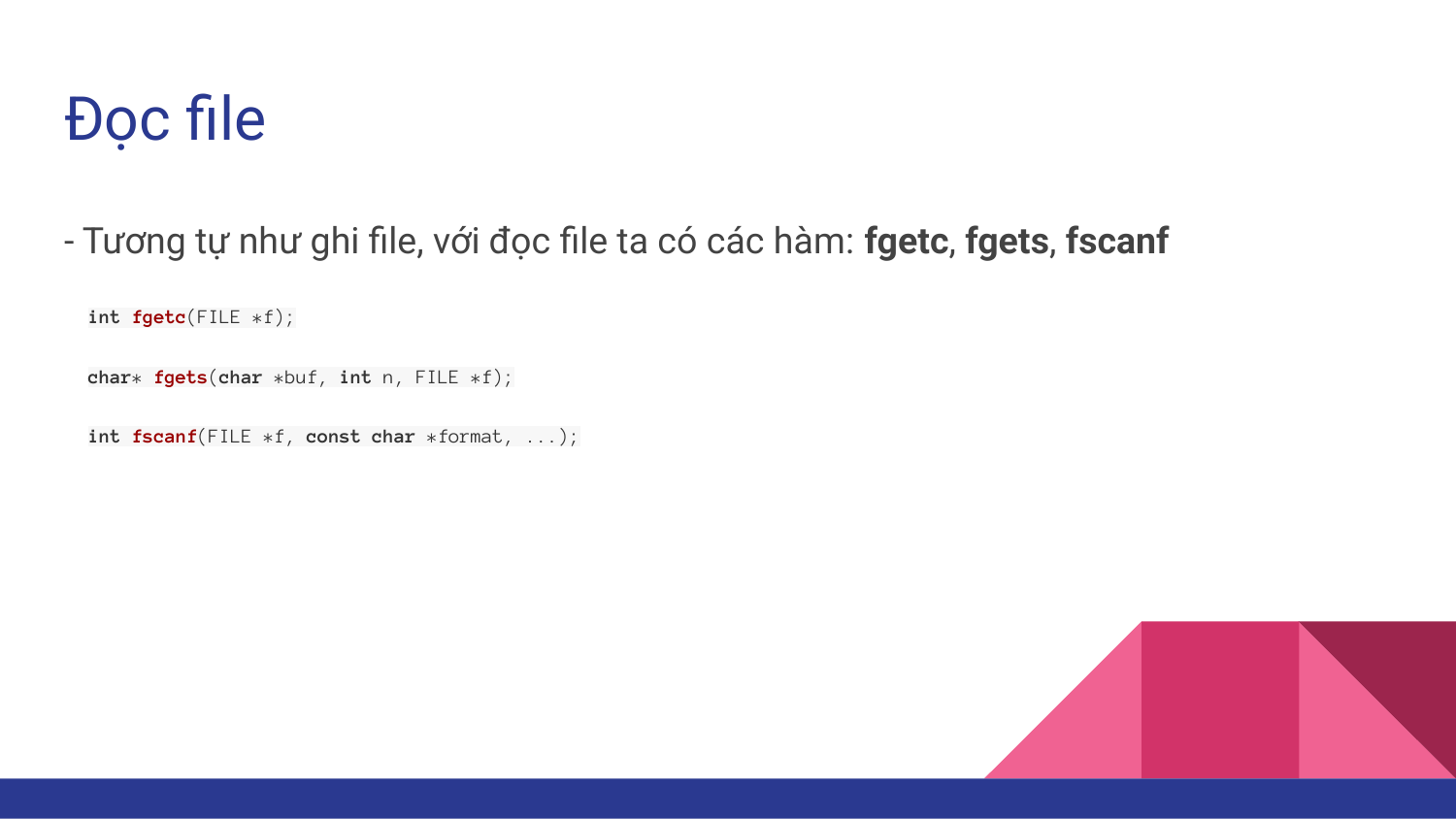

# Đọc file
- Tương tự như ghi file, với đọc file ta có các hàm: fgetc, fgets, fscanf
int fgetc(FILE *f);
char* fgets(char *buf, int n, FILE *f);
int fscanf(FILE *f, const char *format, ...);